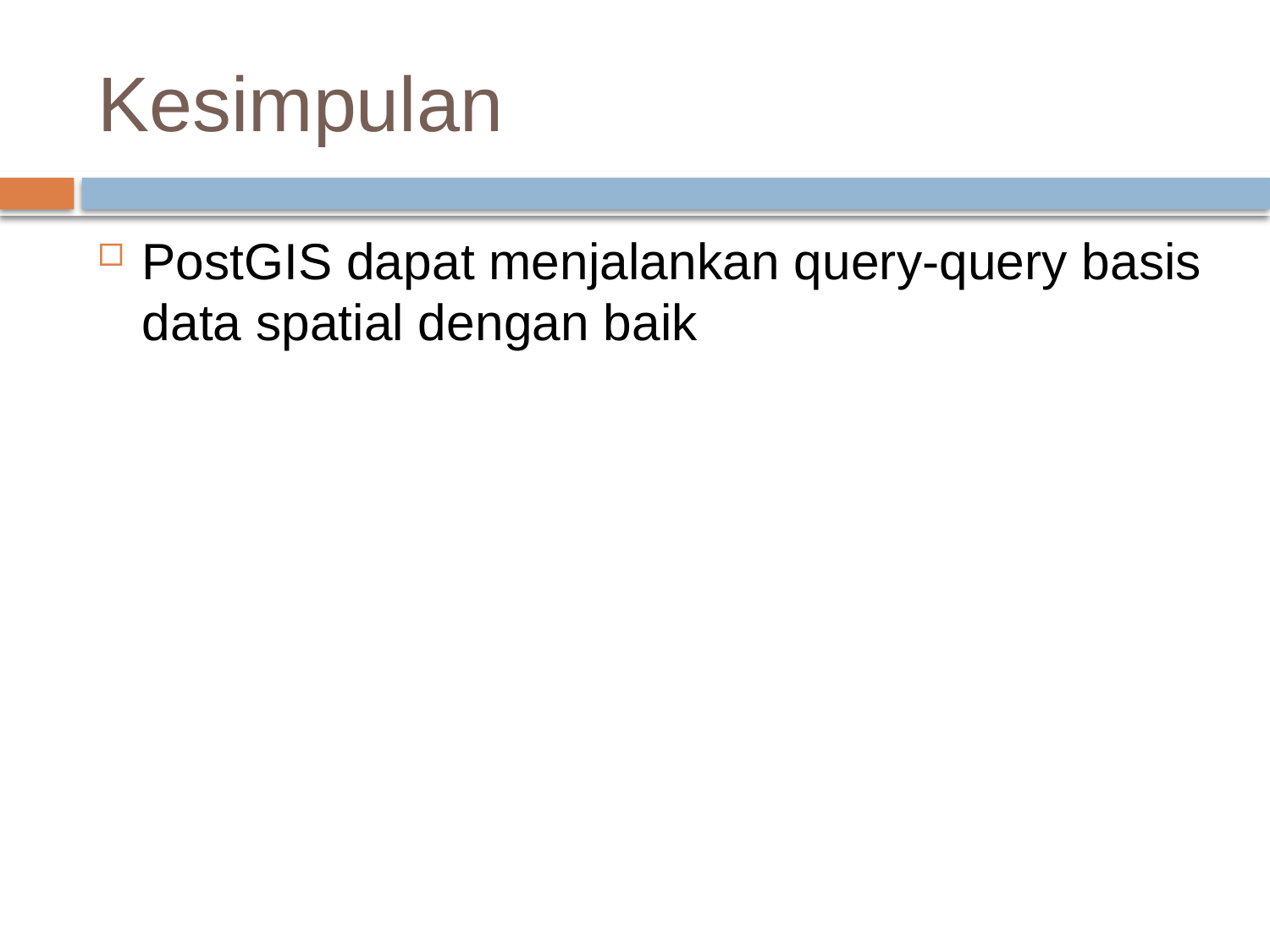

# Kesimpulan
PostGIS dapat menjalankan query-query basis data spatial dengan baik